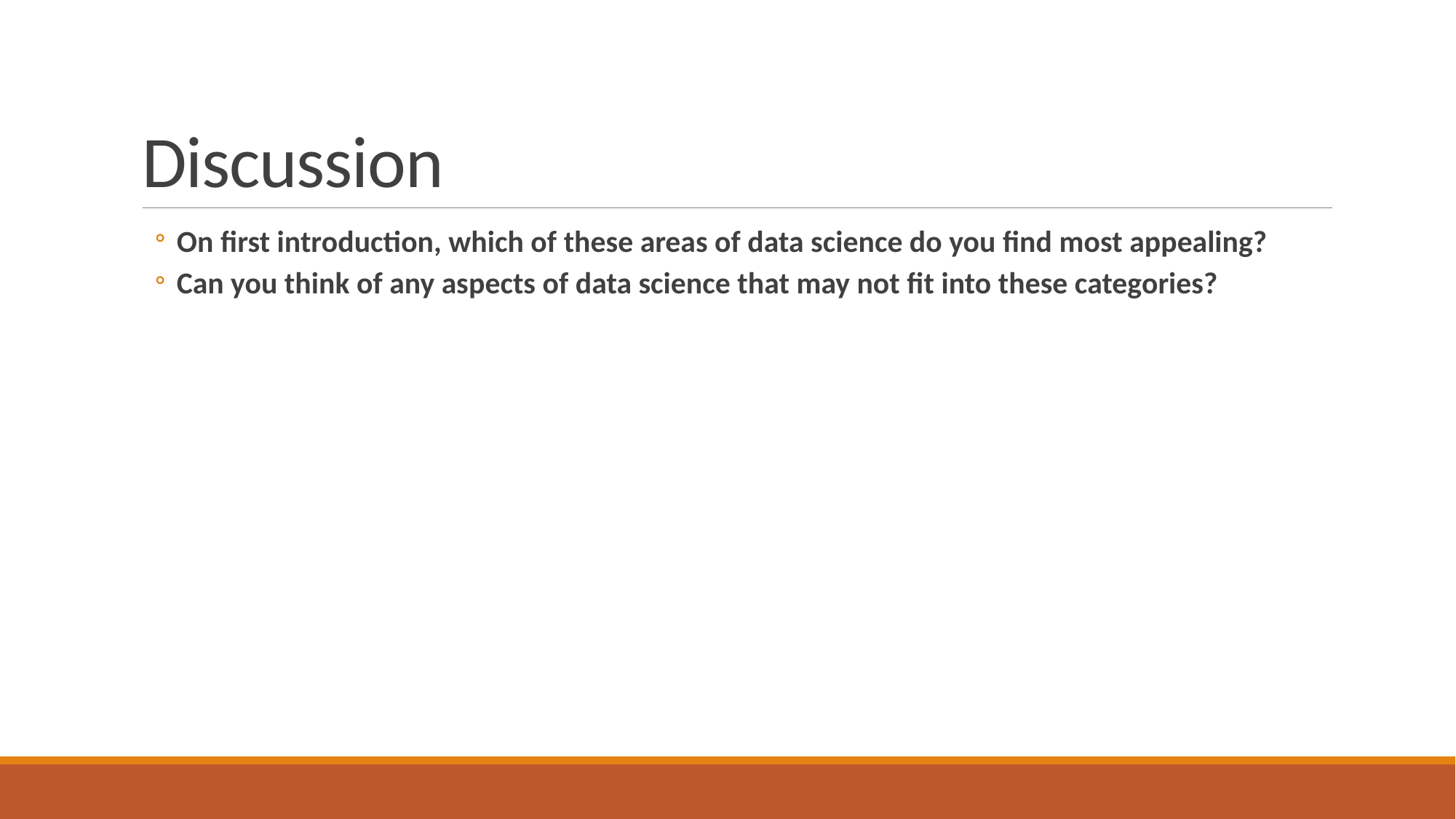

# Discussion
On first introduction, which of these areas of data science do you find most appealing?
Can you think of any aspects of data science that may not fit into these categories?